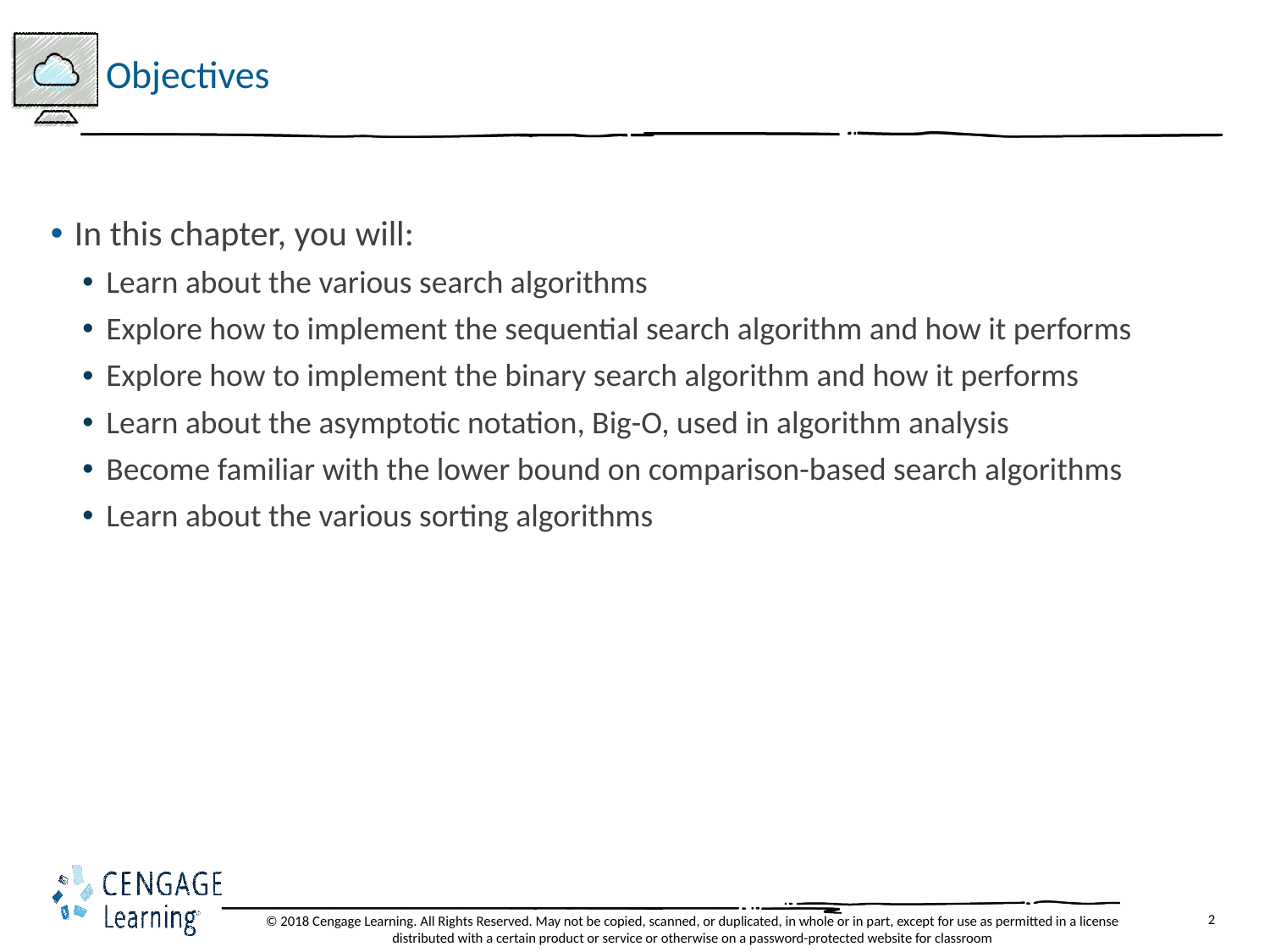

# Objectives
In this chapter, you will:
Learn about the various search algorithms
Explore how to implement the sequential search algorithm and how it performs
Explore how to implement the binary search algorithm and how it performs
Learn about the asymptotic notation, Big-O, used in algorithm analysis
Become familiar with the lower bound on comparison-based search algorithms
Learn about the various sorting algorithms